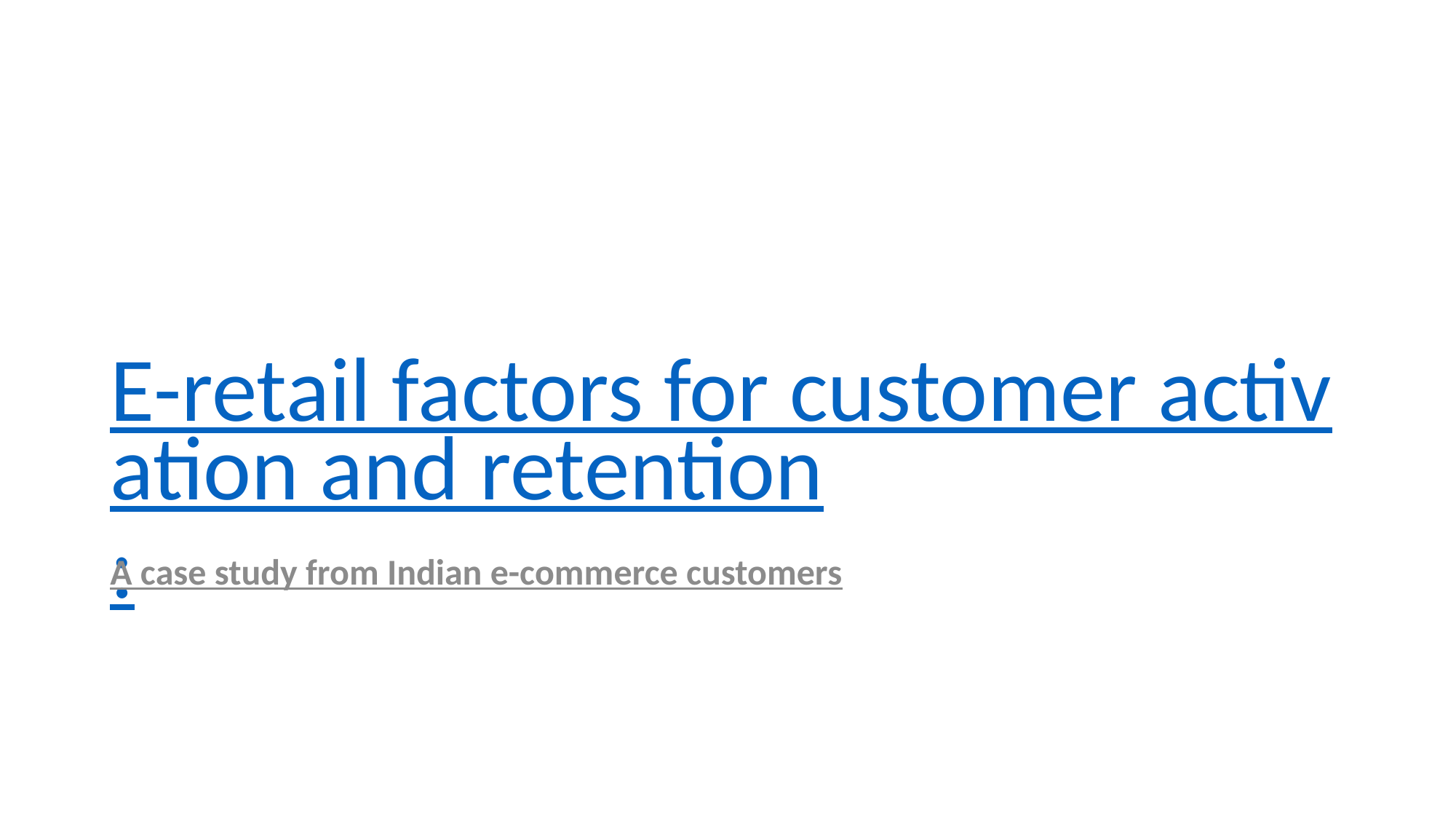

# E-retail factors for customer activation and retention:
A case study from Indian e-commerce customers